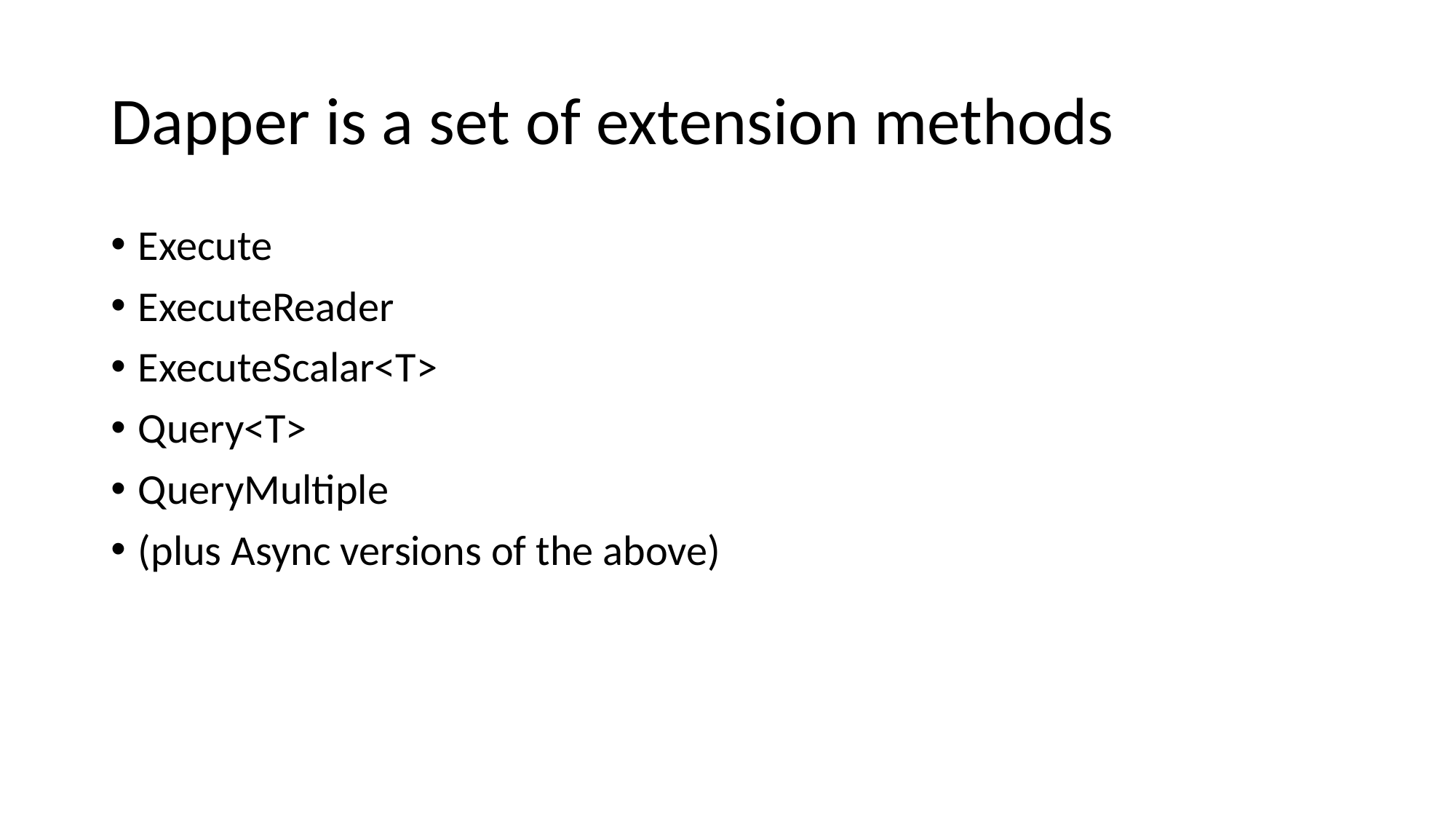

# Dapper is a set of extension methods
Execute
ExecuteReader
ExecuteScalar<T>
Query<T>
QueryMultiple
(plus Async versions of the above)